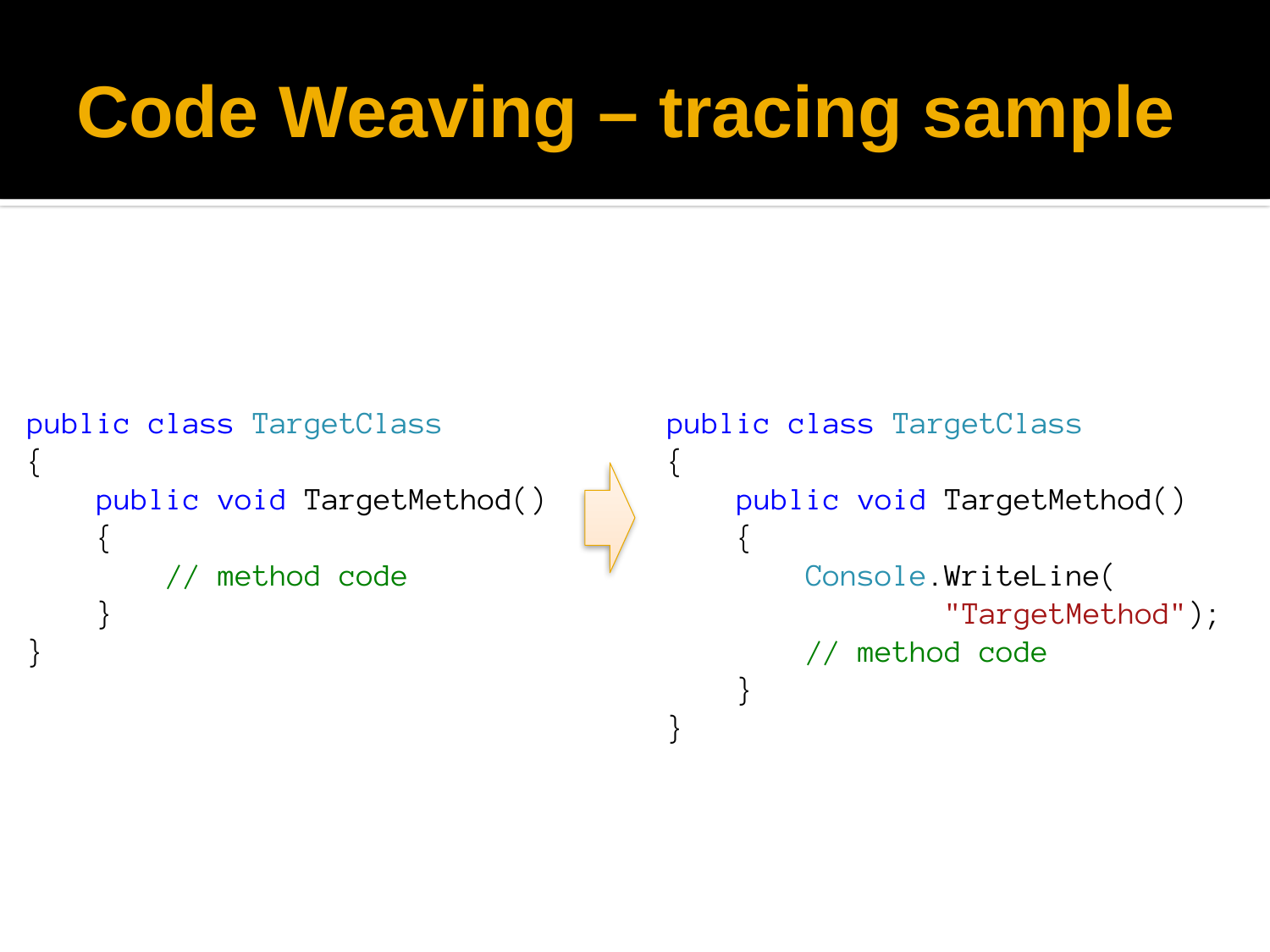

# Code Weaving – tracing sample
public class TargetClass
{
    public void TargetMethod()
    {
        // method code
    }
}
public class TargetClass
{
    public void TargetMethod()
    {
        Console.WriteLine(
                "TargetMethod");
        // method code
    }
}